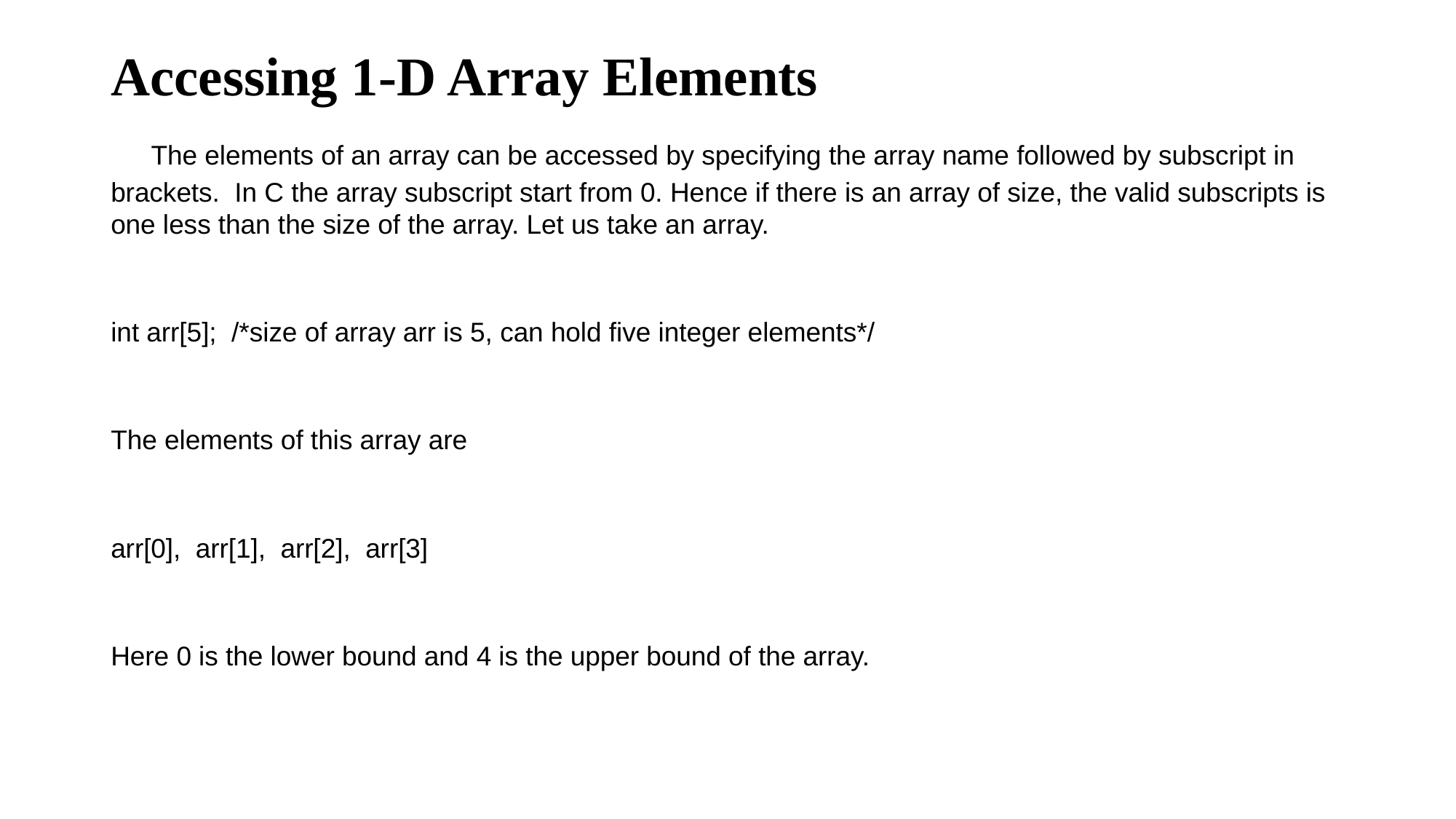

Accessing 1-D Array Elements
   The elements of an array can be accessed by specifying the array name followed by subscript in brackets.  In C the array subscript start from 0. Hence if there is an array of size, the valid subscripts is one less than the size of the array. Let us take an array.

int arr[5];  /*size of array arr is 5, can hold five integer elements*/

The elements of this array are

arr[0],  arr[1],  arr[2],  arr[3]

Here 0 is the lower bound and 4 is the upper bound of the array.